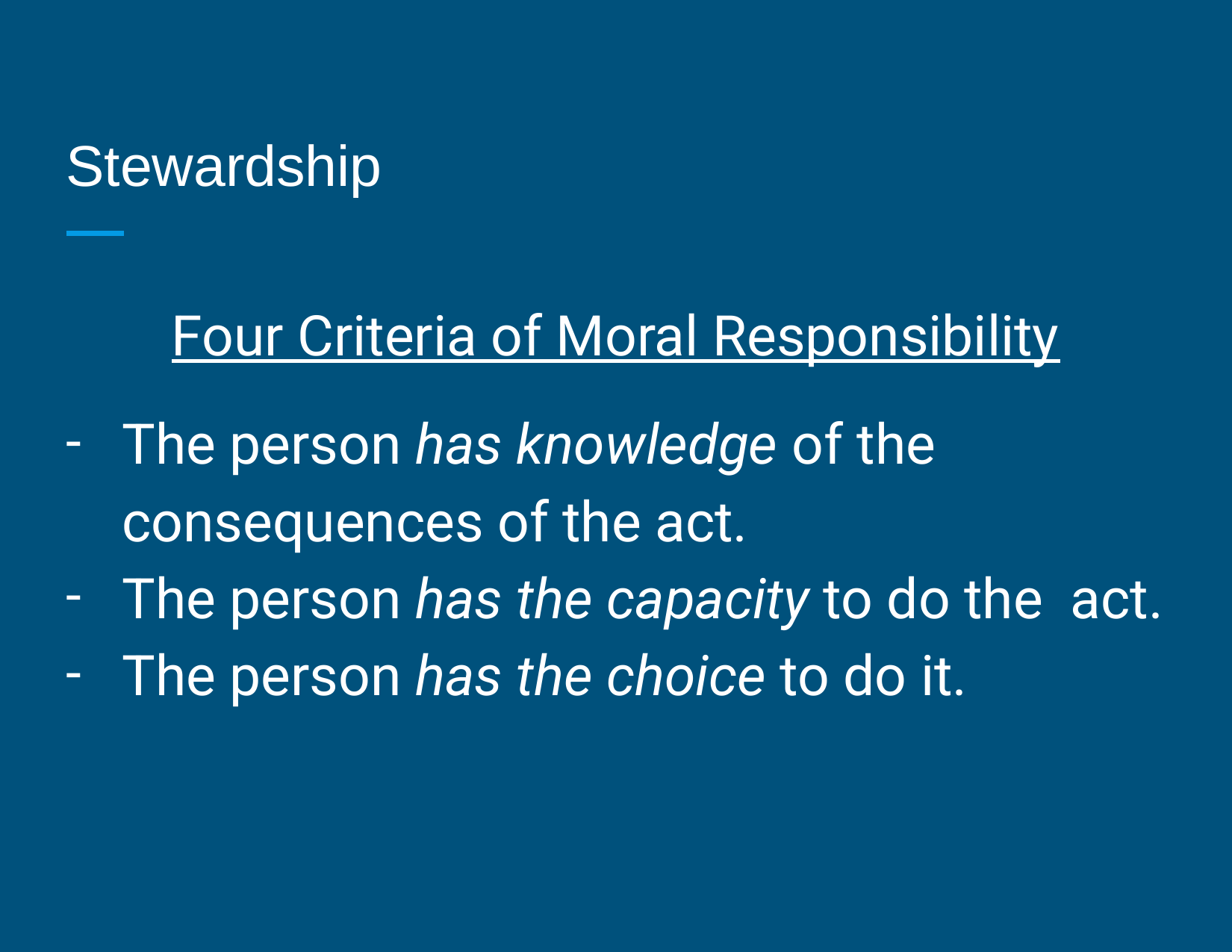

# Stewardship
Four Criteria of Moral Responsibility
The person has knowledge of the  consequences of the act.
The person has the capacity to do the  act.
The person has the choice to do it.